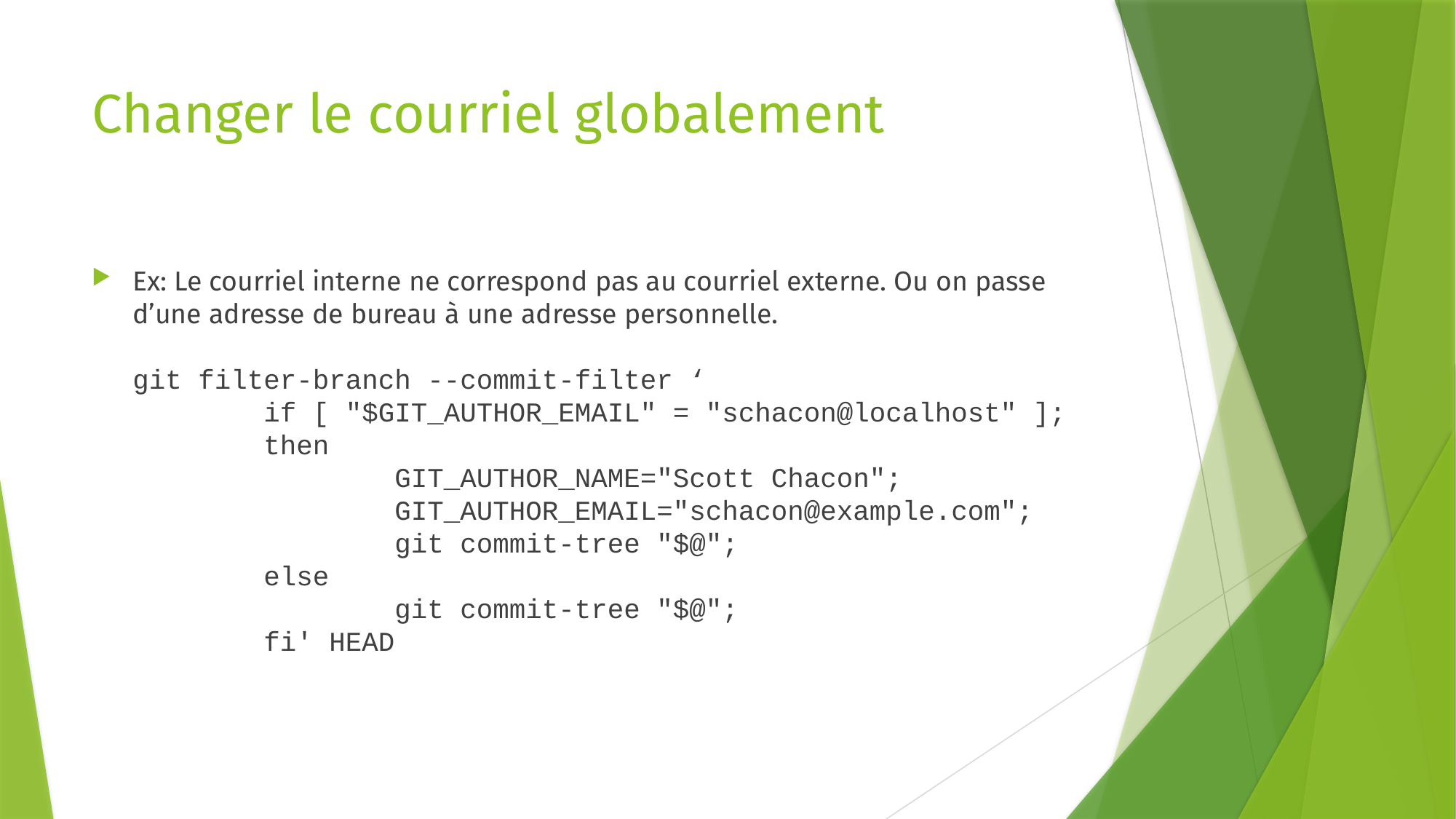

# Changer le courriel globalement
Ex: Le courriel interne ne correspond pas au courriel externe. Ou on passe d’une adresse de bureau à une adresse personnelle.
git filter-branch --commit-filter ‘
        if [ "$GIT_AUTHOR_EMAIL" = "schacon@localhost" ];
        then
                GIT_AUTHOR_NAME="Scott Chacon";
                GIT_AUTHOR_EMAIL="schacon@example.com";
                git commit-tree "$@";
        else
                git commit-tree "$@";
        fi' HEAD